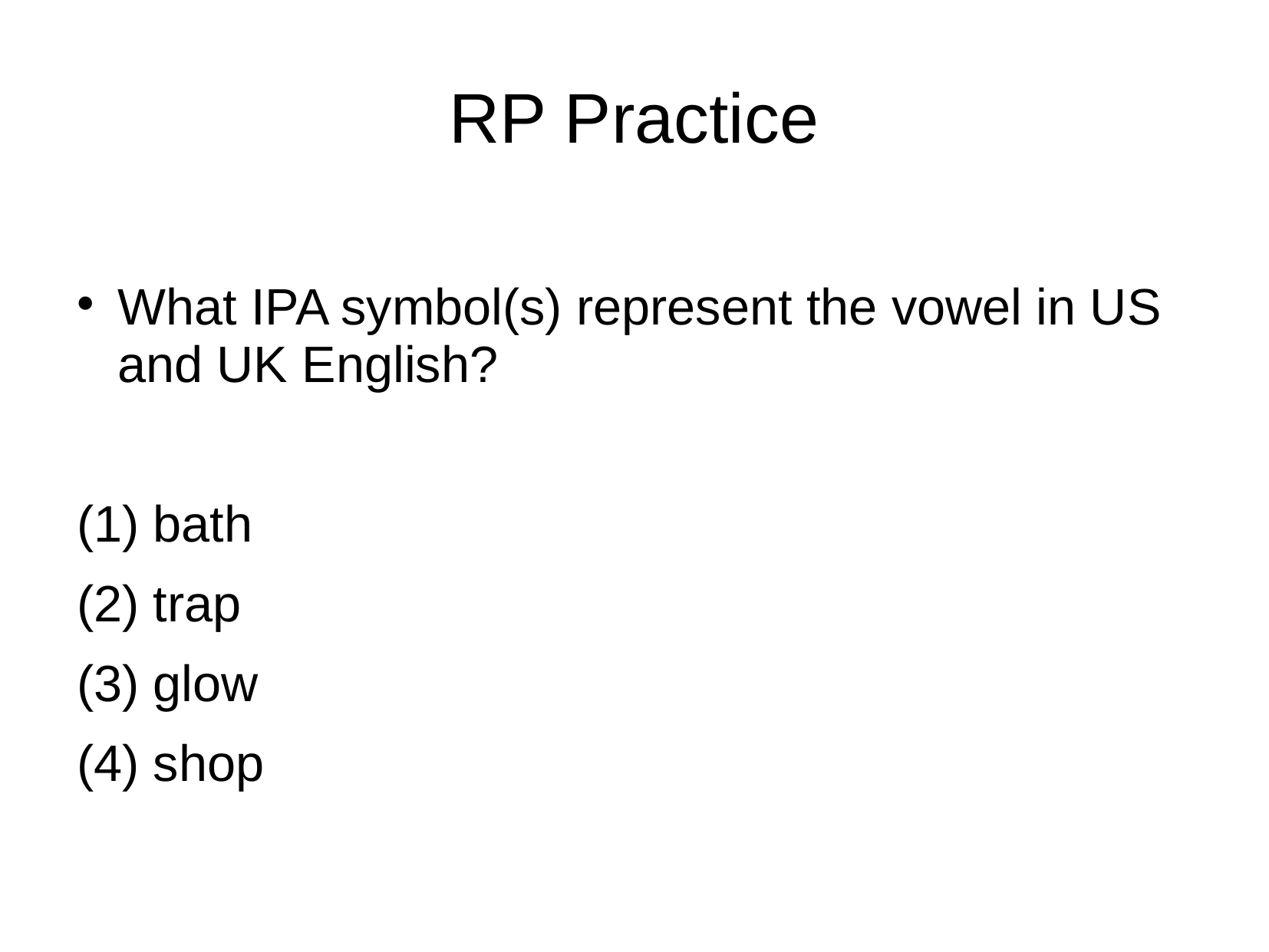

# RP Practice
What IPA symbol(s) represent the vowel in US and UK English?

(1) bath
(2) trap
(3) glow
(4) shop